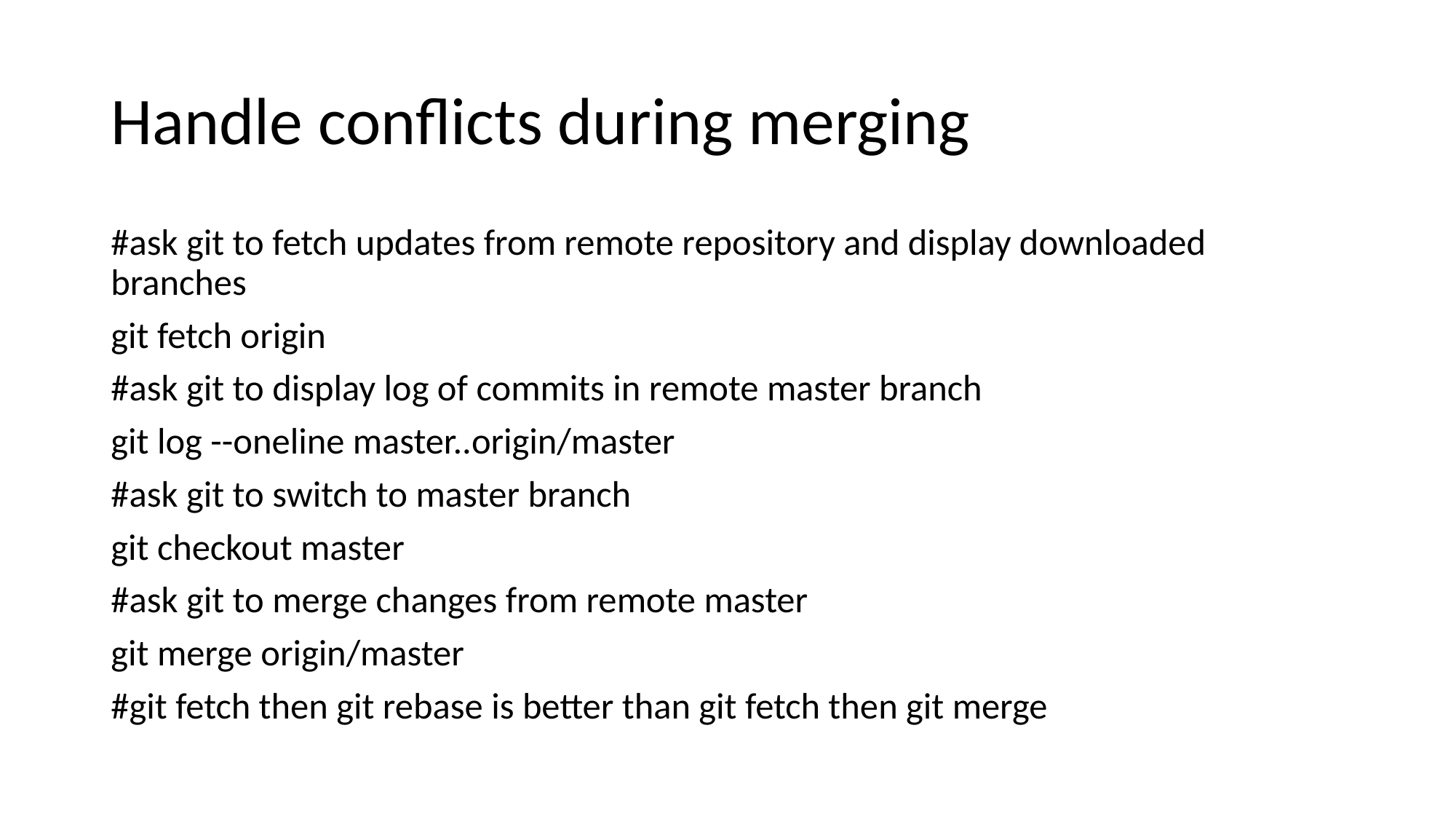

# Handle conflicts during merging
#ask git to fetch updates from remote repository and display downloaded branches
git fetch origin
#ask git to display log of commits in remote master branch
git log --oneline master..origin/master
#ask git to switch to master branch
git checkout master
#ask git to merge changes from remote master
git merge origin/master
#git fetch then git rebase is better than git fetch then git merge